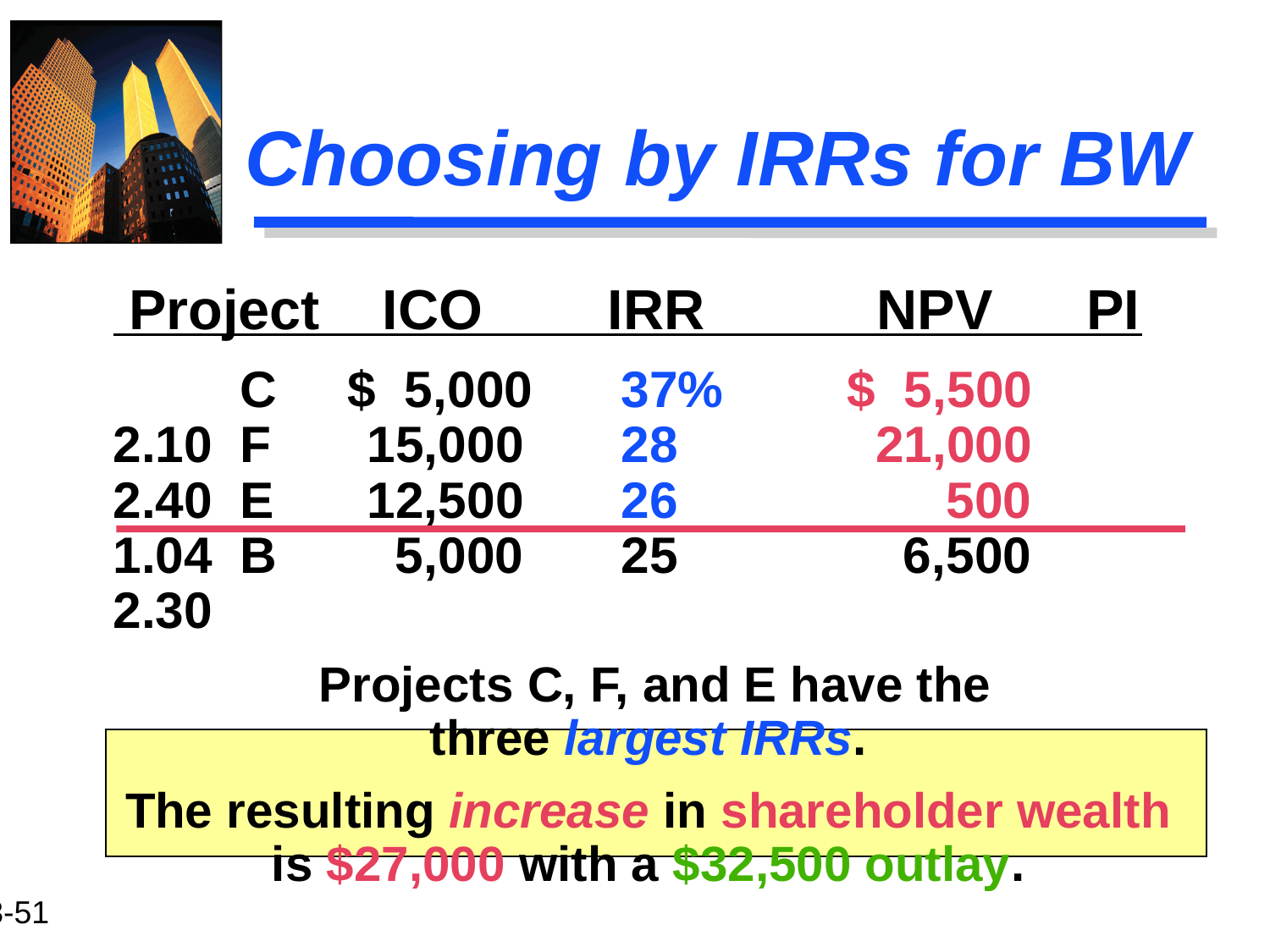

# Choosing by IRRs for BW

 Project    ICO        IRR           NPV      PI
	C     $  5,000	37%	       $  5,500    2.10 	F	15,000 	28	         21,000    2.40 	E	12,500	26		     500    1.04 	B	  5,000	25		  6,500    2.30
             Projects C, F, and E have the		 three largest IRRs.
The resulting increase in shareholder wealth is $27,000 with a $32,500 outlay.